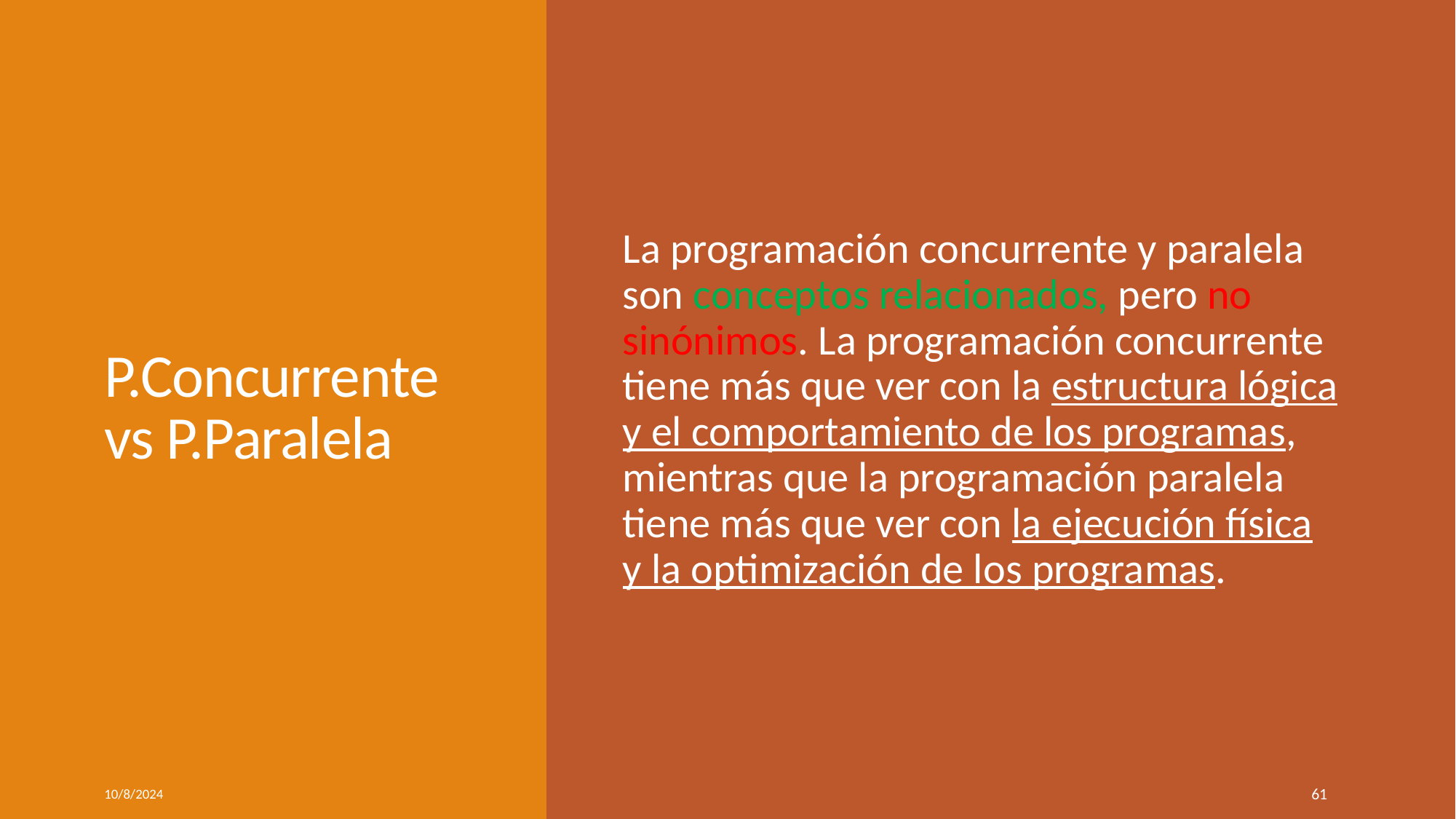

# P.Concurrente vs P.Paralela
La programación concurrente y paralela son conceptos relacionados, pero no sinónimos. La programación concurrente tiene más que ver con la estructura lógica y el comportamiento de los programas, mientras que la programación paralela tiene más que ver con la ejecución física y la optimización de los programas.
10/8/2024

61